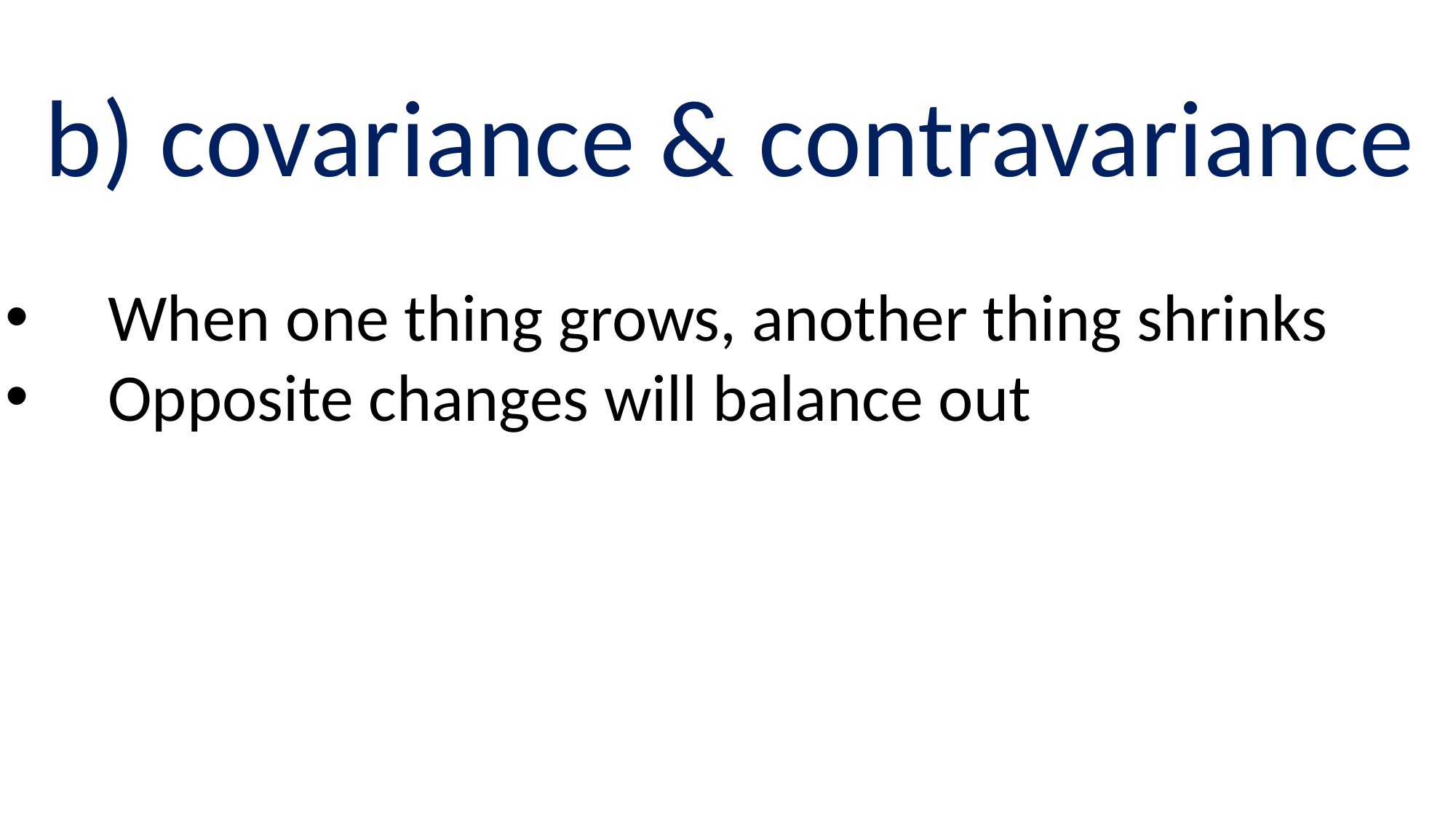

b) covariance & contravariance
When one thing grows, another thing shrinks
Opposite changes will balance out